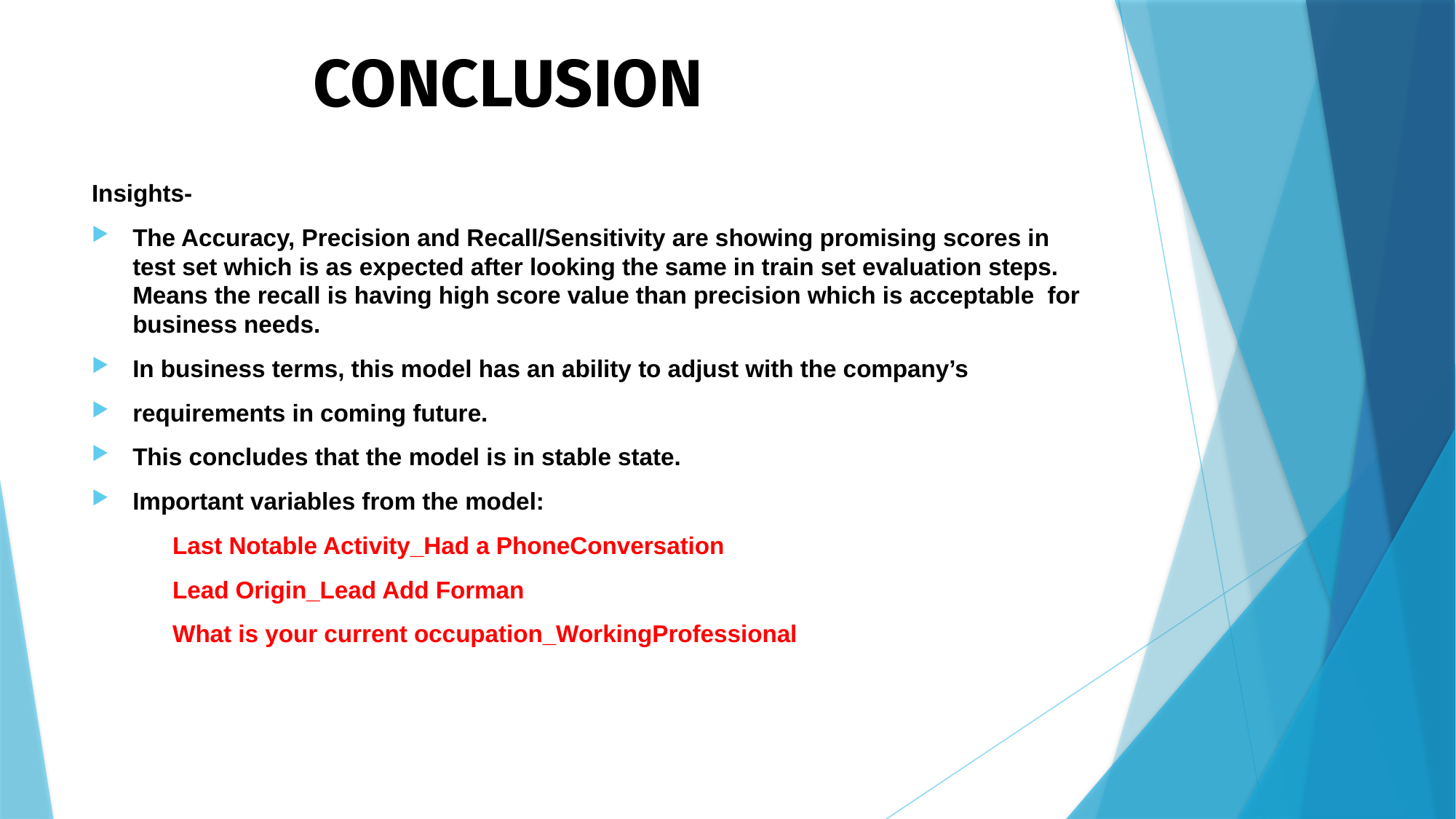

# CONCLUSION
Insights-
The Accuracy, Precision and Recall/Sensitivity are showing promising scores in  test set which is as expected after looking the same in train set evaluation steps.  Means the recall is having high score value than precision which is acceptable  for business needs.
In business terms, this model has an ability to adjust with the company’s
requirements in coming future.
This concludes that the model is in stable state.
Important variables from the model:
            Last Notable Activity_Had a PhoneConversation
            Lead Origin_Lead Add Forman
            What is your current occupation_WorkingProfessional